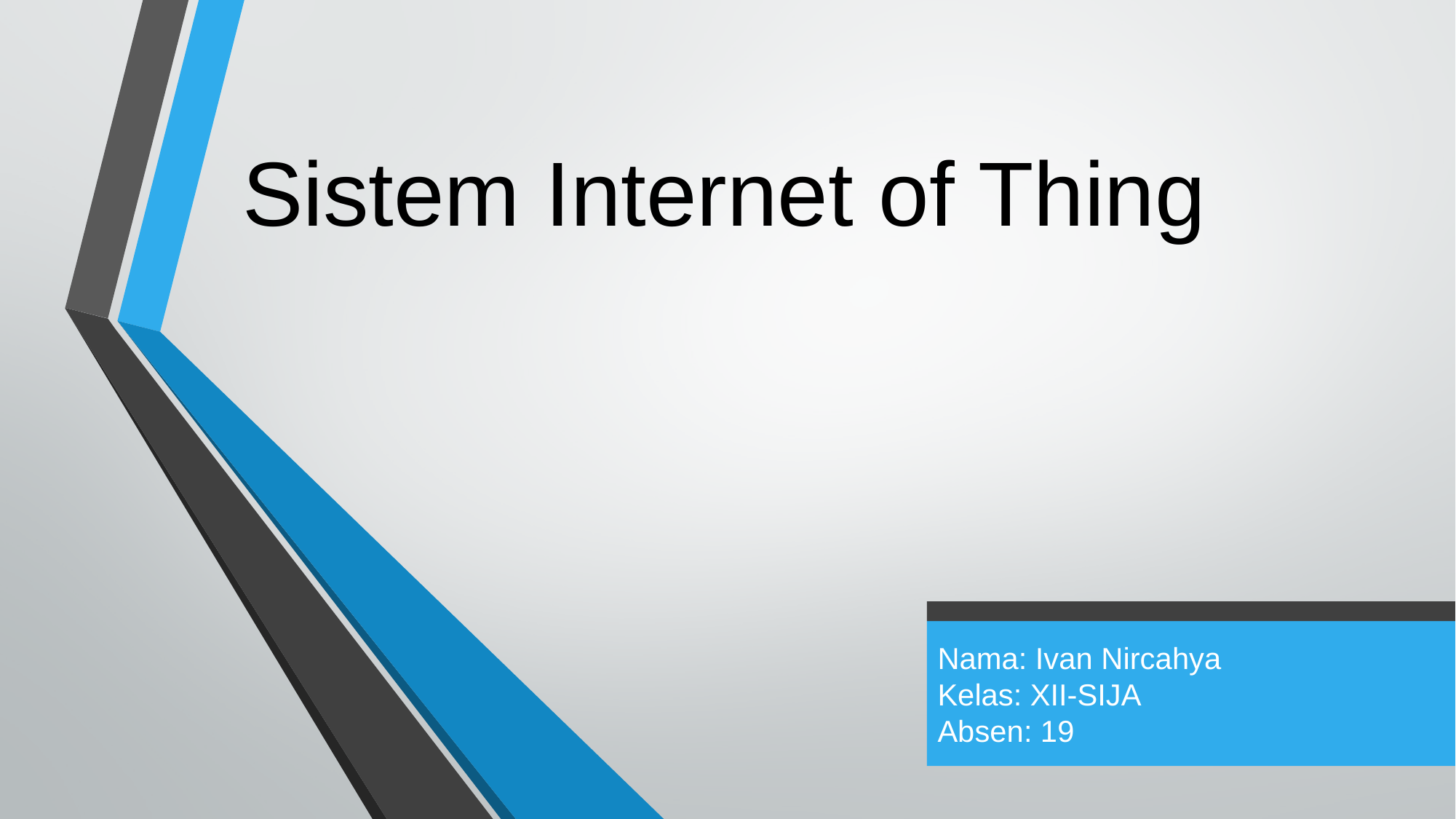

# Sistem Internet of Thing

Nama: Ivan Nircahya
Kelas: XII-SIJA
Absen: 19